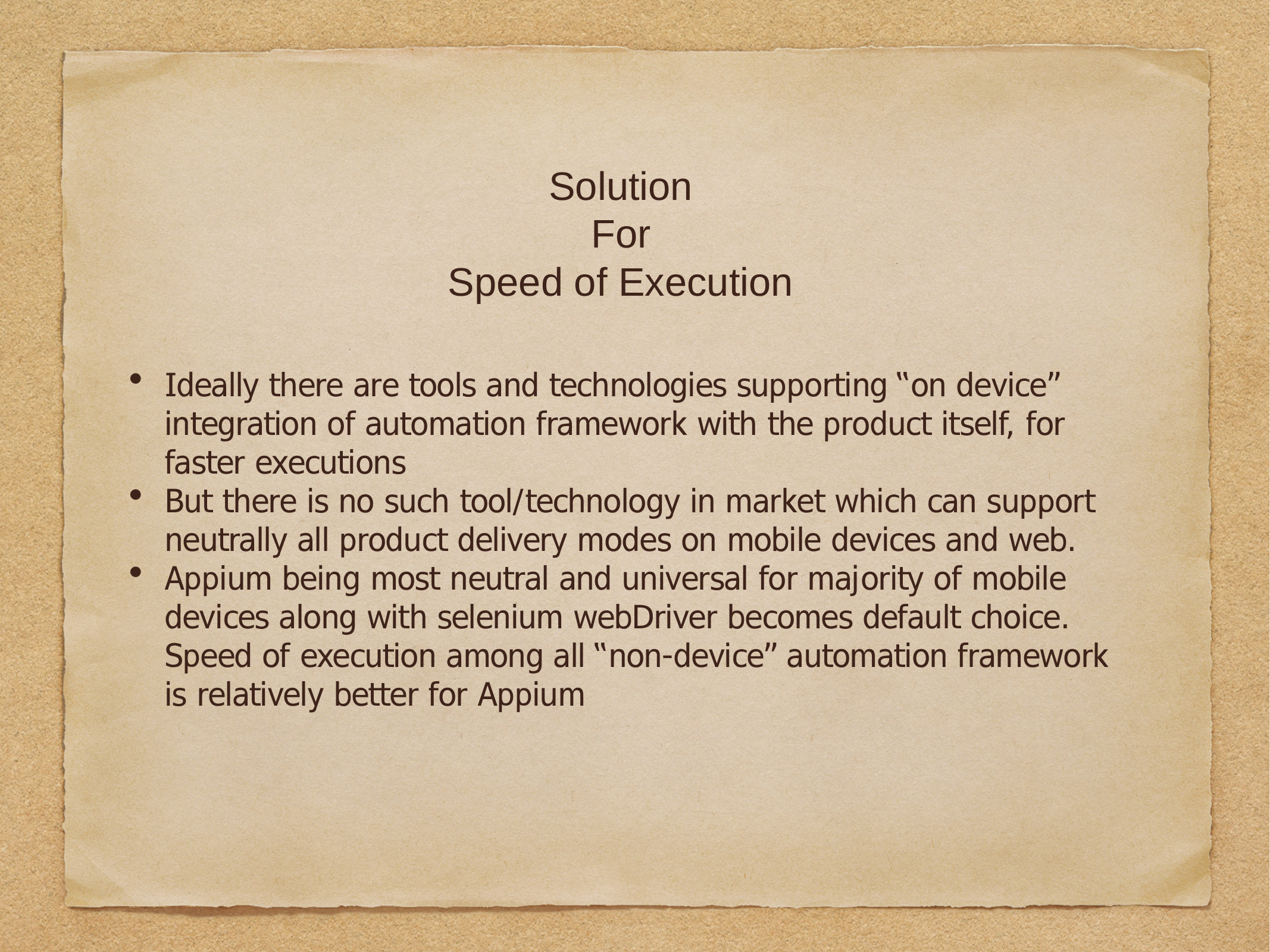

# Solution
For
Speed of Execution

Ideally there are tools and technologies supporting “on device” integration of automation framework with the product itself, for faster executions
But there is no such tool/technology in market which can support neutrally all product delivery modes on mobile devices and web.
Appium being most neutral and universal for majority of mobile devices along with selenium webDriver becomes default choice. Speed of execution among all “non-device” automation framework is relatively better for Appium